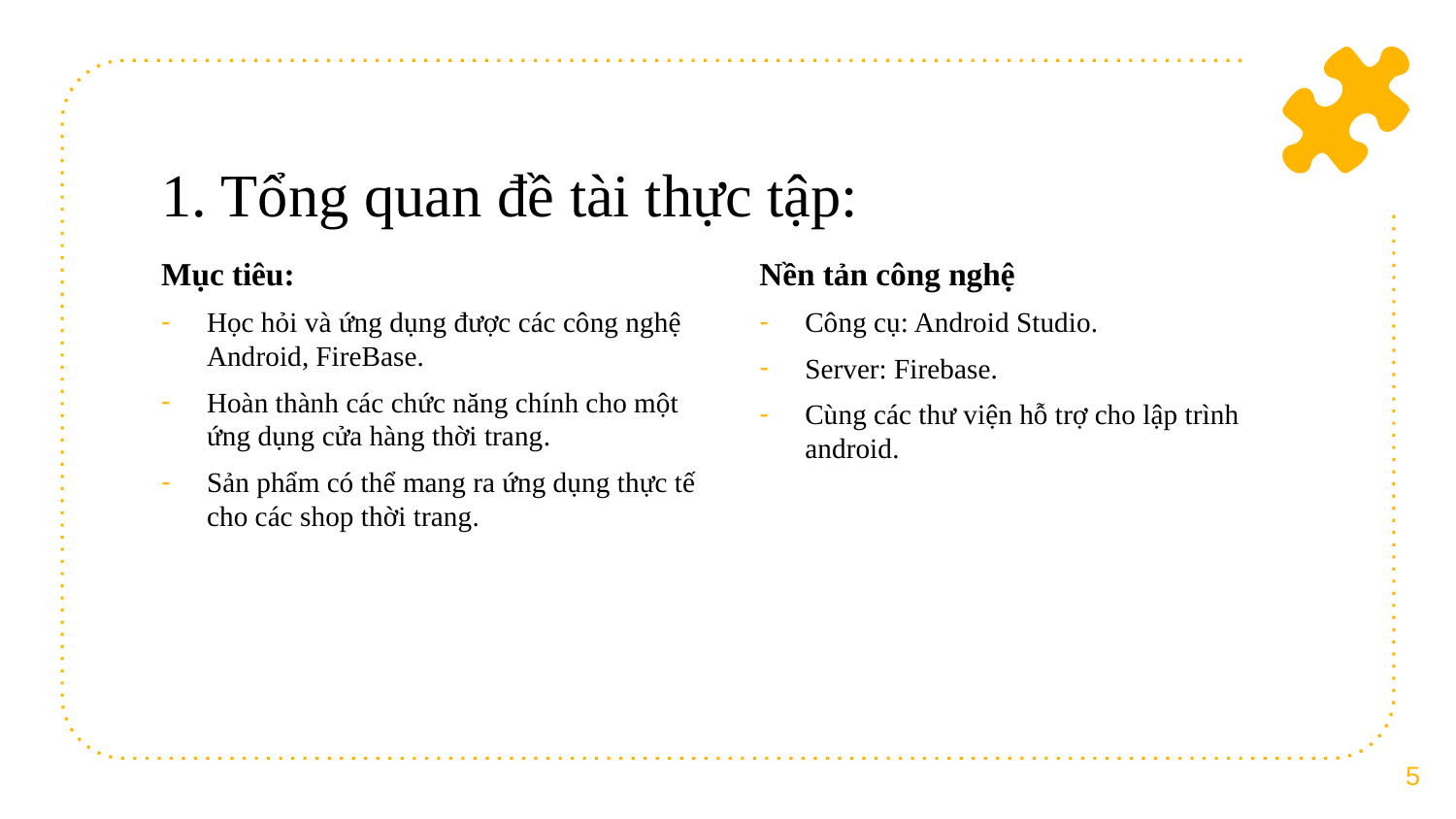

# 1. Tổng quan đề tài thực tập:
Mục tiêu:
Học hỏi và ứng dụng được các công nghệ Android, FireBase.
Hoàn thành các chức năng chính cho một ứng dụng cửa hàng thời trang.
Sản phẩm có thể mang ra ứng dụng thực tế cho các shop thời trang.
Nền tản công nghệ
Công cụ: Android Studio.
Server: Firebase.
Cùng các thư viện hỗ trợ cho lập trình android.
5